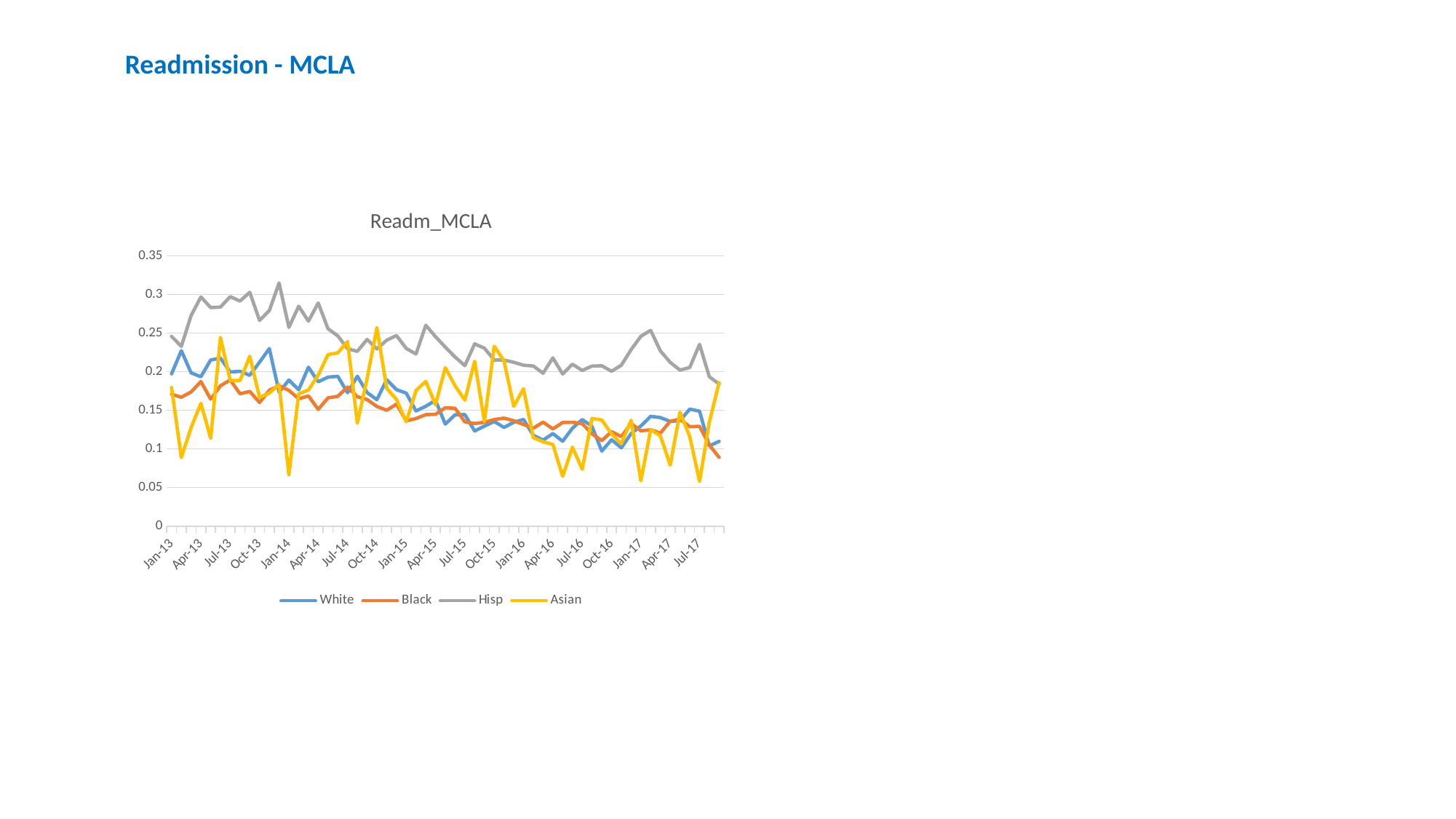

Readmission - MCLA

### Chart: Readm_MCLA

| Category | White | Black | Hisp | Asian |
|---|---|---|---|---|
| 41275 | 0.197255575 | 0.170873786 | 0.245749614 | 0.179487179 |
| 41306 | 0.227272727 | 0.16700611 | 0.232899023 | 0.088888889 |
| 41334 | 0.19858156 | 0.173833486 | 0.272727273 | 0.127659574 |
| 41365 | 0.193548387 | 0.187308086 | 0.296829971 | 0.159090909 |
| 41395 | 0.215231788 | 0.16453202 | 0.28313253 | 0.113636364 |
| 41426 | 0.217625899 | 0.181818182 | 0.283742331 | 0.244444444 |
| 41456 | 0.199680511 | 0.189400521 | 0.29726206 | 0.188679245 |
| 41487 | 0.200631912 | 0.171506352 | 0.291540785 | 0.188679245 |
| 41518 | 0.195364238 | 0.174496644 | 0.302891933 | 0.22 |
| 41548 | 0.212418301 | 0.160073597 | 0.266471449 | 0.166666667 |
| 41579 | 0.23 | 0.176082863 | 0.279210926 | 0.172413793 |
| 41609 | 0.173566879 | 0.181913775 | 0.314949202 | 0.183333333 |
| 41640 | 0.189265537 | 0.175870858 | 0.257438551 | 0.066666667 |
| 41671 | 0.176666667 | 0.164995442 | 0.284848485 | 0.171428571 |
| 41699 | 0.205882353 | 0.168631006 | 0.265521797 | 0.176470588 |
| 41730 | 0.187004754 | 0.151202749 | 0.289017341 | 0.195652174 |
| 41760 | 0.192982456 | 0.166134185 | 0.255717256 | 0.222222222 |
| 41791 | 0.194087404 | 0.168218085 | 0.246471227 | 0.224489796 |
| 41821 | 0.172824791 | 0.180124224 | 0.229806598 | 0.239130435 |
| 41852 | 0.194130926 | 0.167705736 | 0.226436782 | 0.133333333 |
| 41883 | 0.173006135 | 0.163978495 | 0.241877256 | 0.191489362 |
| 41913 | 0.163860831 | 0.15501906 | 0.229527105 | 0.257142857 |
| 41944 | 0.18973747 | 0.150033944 | 0.240831296 | 0.178571429 |
| 41974 | 0.176899063 | 0.158027813 | 0.246927374 | 0.164179104 |
| 42005 | 0.172248804 | 0.136283186 | 0.230176211 | 0.135135135 |
| 42036 | 0.149193548 | 0.139359699 | 0.222996516 | 0.175675676 |
| 42064 | 0.155268022 | 0.144382022 | 0.26023085 | 0.1875 |
| 42095 | 0.162895928 | 0.144839068 | 0.245417515 | 0.157303371 |
| 42125 | 0.132173913 | 0.153351206 | 0.231870229 | 0.205357143 |
| 42156 | 0.144189992 | 0.152610442 | 0.219020173 | 0.181818182 |
| 42186 | 0.144412192 | 0.135085293 | 0.207881773 | 0.163265306 |
| 42217 | 0.123215627 | 0.132911392 | 0.236043095 | 0.213592233 |
| 42248 | 0.129496403 | 0.134515571 | 0.230493274 | 0.13559322 |
| 42278 | 0.135581062 | 0.138034188 | 0.215223097 | 0.233009709 |
| 42309 | 0.127830533 | 0.139884905 | 0.215132179 | 0.214285714 |
| 42339 | 0.134514436 | 0.136521739 | 0.212259835 | 0.155172414 |
| 42370 | 0.138162307 | 0.131633932 | 0.208443272 | 0.177966102 |
| 42401 | 0.11768617 | 0.126868859 | 0.207479964 | 0.114583333 |
| 42430 | 0.111411209 | 0.134687111 | 0.198113208 | 0.109243697 |
| 42461 | 0.119914347 | 0.125909091 | 0.217936355 | 0.105882353 |
| 42491 | 0.109898108 | 0.134222222 | 0.197101449 | 0.064516129 |
| 42522 | 0.126814362 | 0.134476534 | 0.20979021 | 0.102272727 |
| 42552 | 0.138062548 | 0.1328125 | 0.201689546 | 0.073684211 |
| 42583 | 0.129361702 | 0.119736175 | 0.207331042 | 0.139534884 |
| 42614 | 0.09714795 | 0.110730594 | 0.207741935 | 0.1375 |
| 42644 | 0.111876076 | 0.122417355 | 0.200650759 | 0.119565217 |
| 42675 | 0.101474415 | 0.115997801 | 0.208381839 | 0.106666667 |
| 42705 | 0.119747899 | 0.132851584 | 0.228571429 | 0.137254902 |
| 42736 | 0.12966805 | 0.123435722 | 0.245901639 | 0.0588235 |
| 42767 | 0.142175573 | 0.124787294 | 0.253588517 | 0.125 |
| 42795 | 0.140610546 | 0.120481928 | 0.226966292 | 0.116883117 |
| 42826 | 0.135575943 | 0.1359375 | 0.212184874 | 0.078947368 |
| 42856 | 0.136651584 | 0.138469039 | 0.202094241 | 0.147540984 |
| 42887 | 0.151642797 | 0.128801431 | 0.205578512 | 0.115942029 |
| 42917 | 0.148809524 | 0.129215944 | 0.235465116 | 0.057971 |
| 42948 | 0.104014599 | 0.105042017 | 0.193548387 | 0.134615385 |
| 42979 | 0.109772423 | 0.089082384 | 0.184041184 | 0.186046512 |